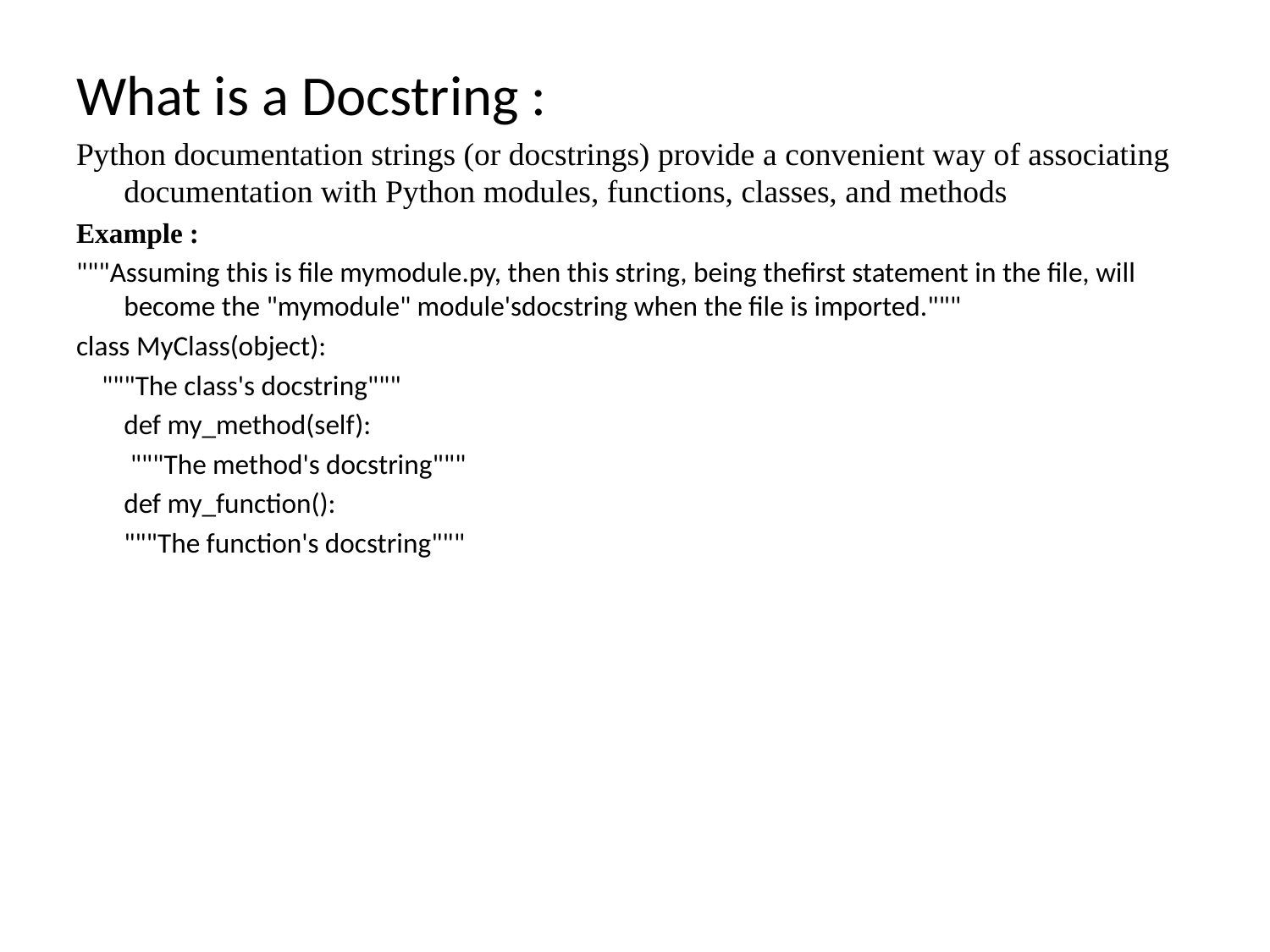

What is a Docstring :
Python documentation strings (or docstrings) provide a convenient way of associating documentation with Python modules, functions, classes, and methods
Example :
"""Assuming this is file mymodule.py, then this string, being thefirst statement in the file, will become the "mymodule" module'sdocstring when the file is imported."""
class MyClass(object):
    """The class's docstring"""
	def my_method(self):
	 """The method's docstring"""
	def my_function():
	"""The function's docstring"""